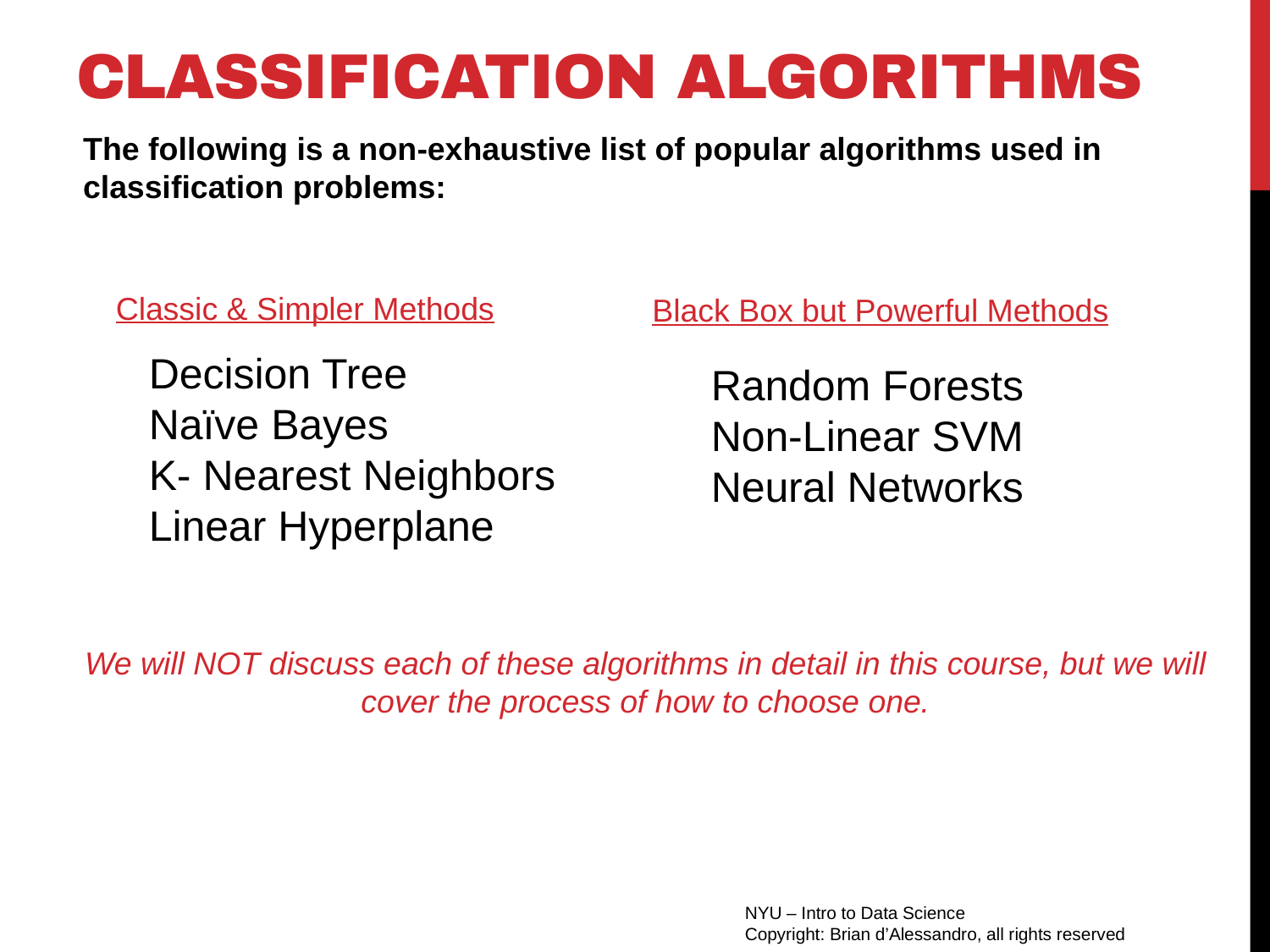

# Classification Algorithms
The following is a non-exhaustive list of popular algorithms used in classification problems:
Classic & Simpler Methods
Black Box but Powerful Methods
Decision Tree
Naïve Bayes
K- Nearest Neighbors
Linear Hyperplane
Random Forests
Non-Linear SVM
Neural Networks

We will NOT discuss each of these algorithms in detail in this course, but we will cover the process of how to choose one.